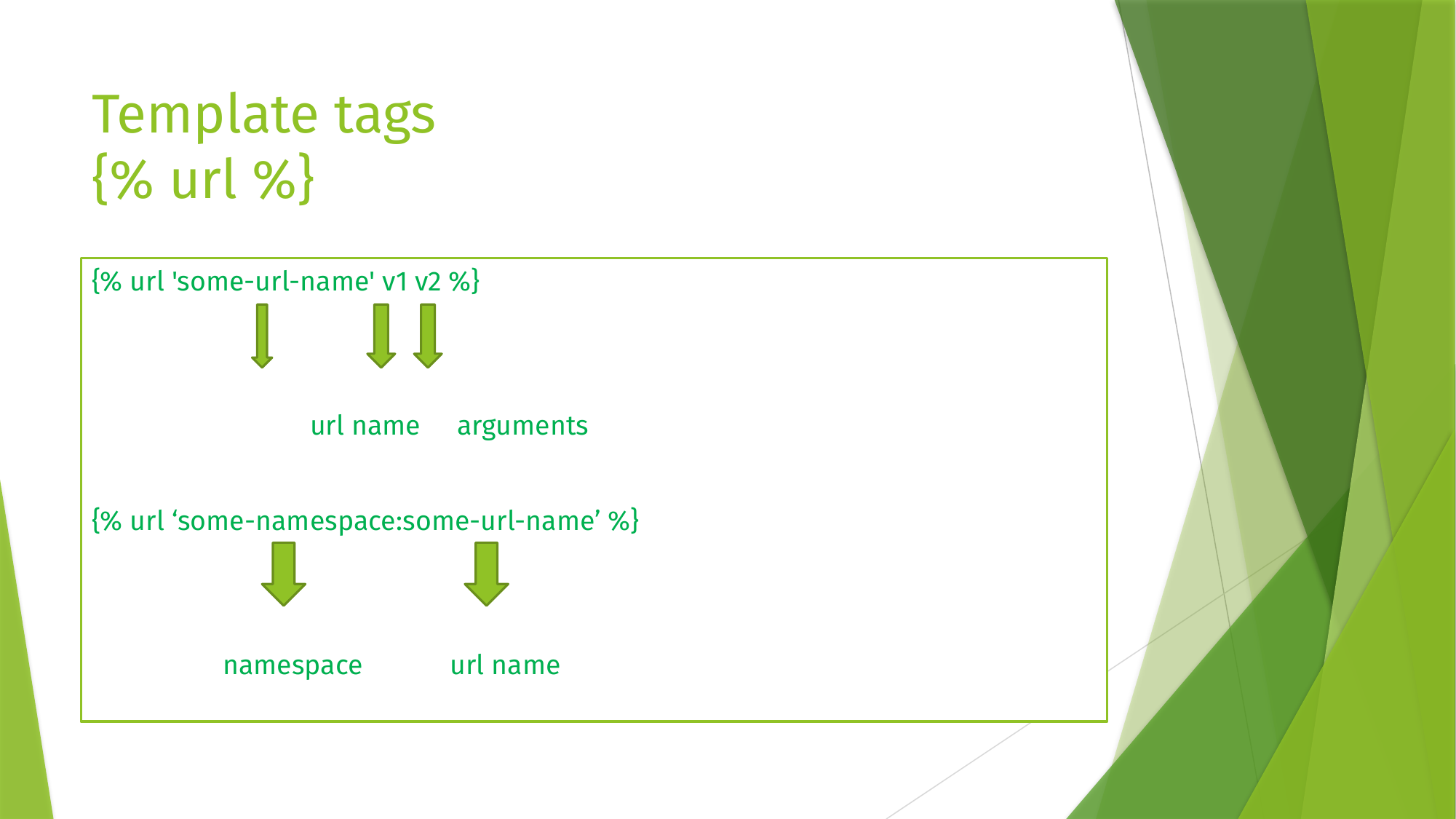

# Template tags {% url %}
{% url 'some-url-name' v1 v2 %}

		url name     arguments

{% url ‘some-namespace:some-url-name’ %}

                  namespace            url name